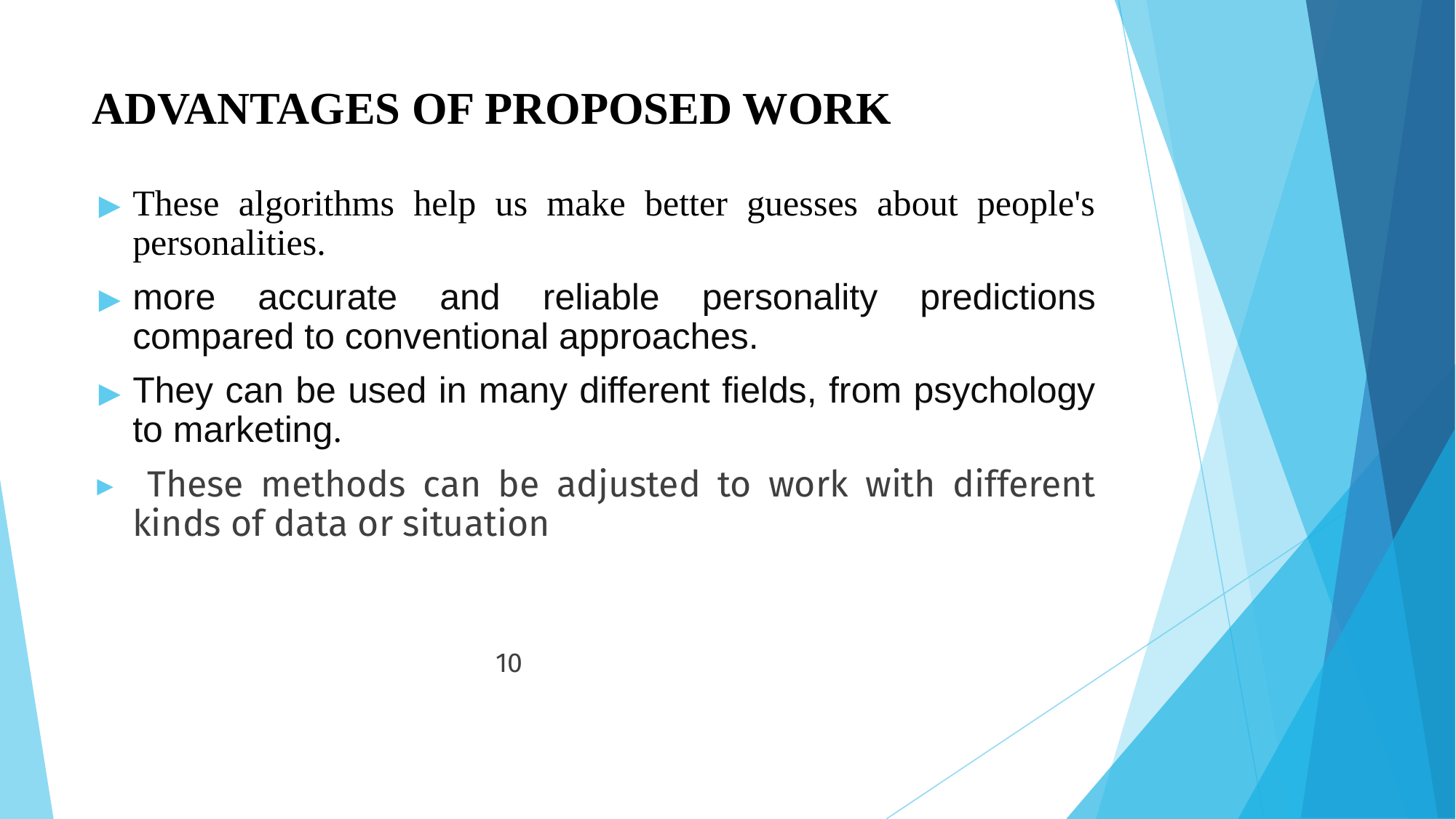

# ADVANTAGES OF PROPOSED WORK
These algorithms help us make better guesses about people's personalities.
more accurate and reliable personality predictions compared to conventional approaches.
They can be used in many different fields, from psychology to marketing.
 These methods can be adjusted to work with different kinds of data or situation

                                                      10